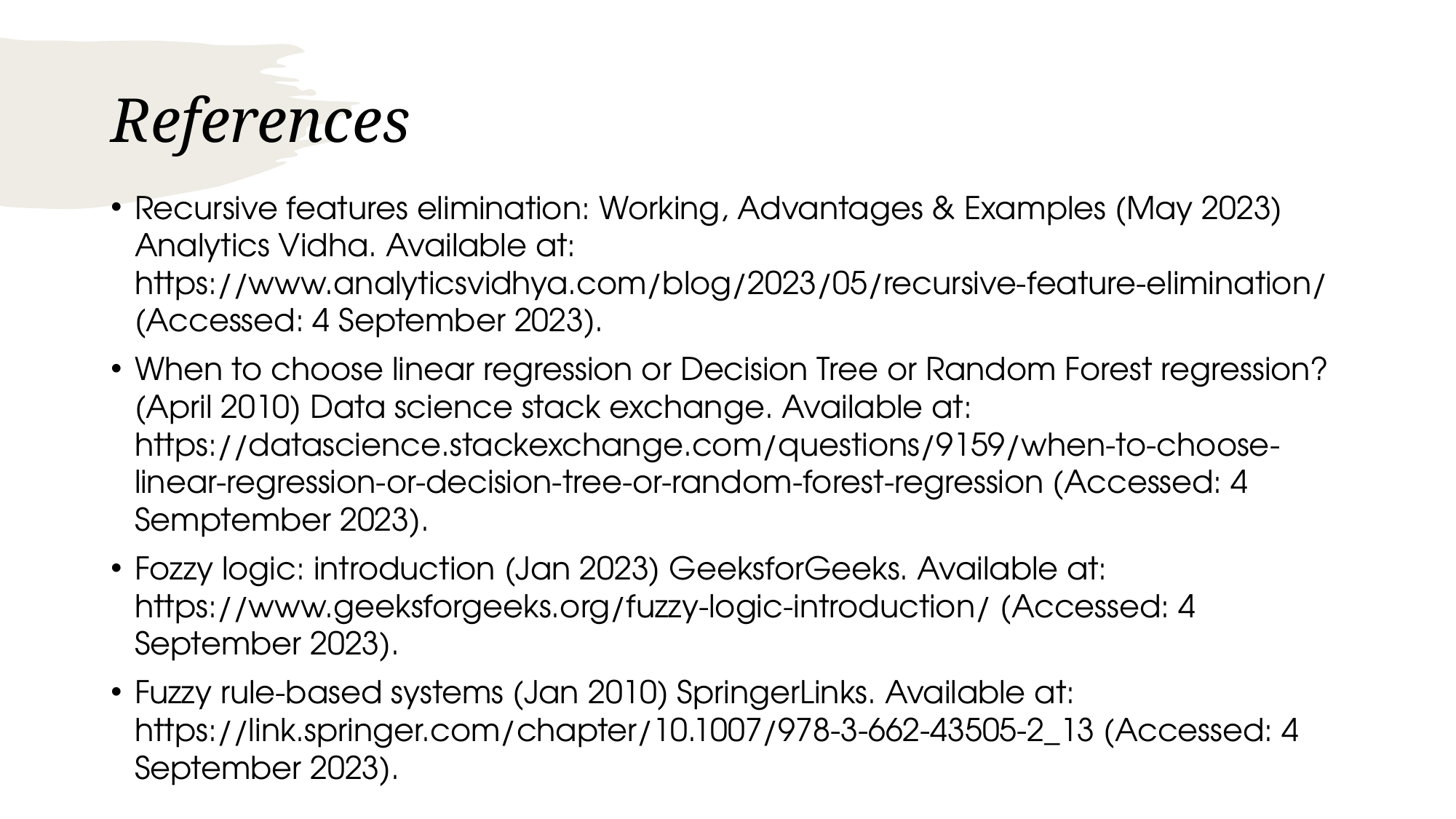

# References
Recursive features elimination: Working, Advantages & Examples (May 2023) Analytics Vidha. Available at: https://www.analyticsvidhya.com/blog/2023/05/recursive-feature-elimination/ (Accessed: 4 September 2023).
When to choose linear regression or Decision Tree or Random Forest regression? (April 2010) Data science stack exchange. Available at: https://datascience.stackexchange.com/questions/9159/when-to-choose-linear-regression-or-decision-tree-or-random-forest-regression (Accessed: 4 Semptember 2023).
Fozzy logic: introduction (Jan 2023) GeeksforGeeks. Available at: https://www.geeksforgeeks.org/fuzzy-logic-introduction/ (Accessed: 4 September 2023).
Fuzzy rule-based systems (Jan 2010) SpringerLinks. Available at: https://link.springer.com/chapter/10.1007/978-3-662-43505-2_13 (Accessed: 4 September 2023).